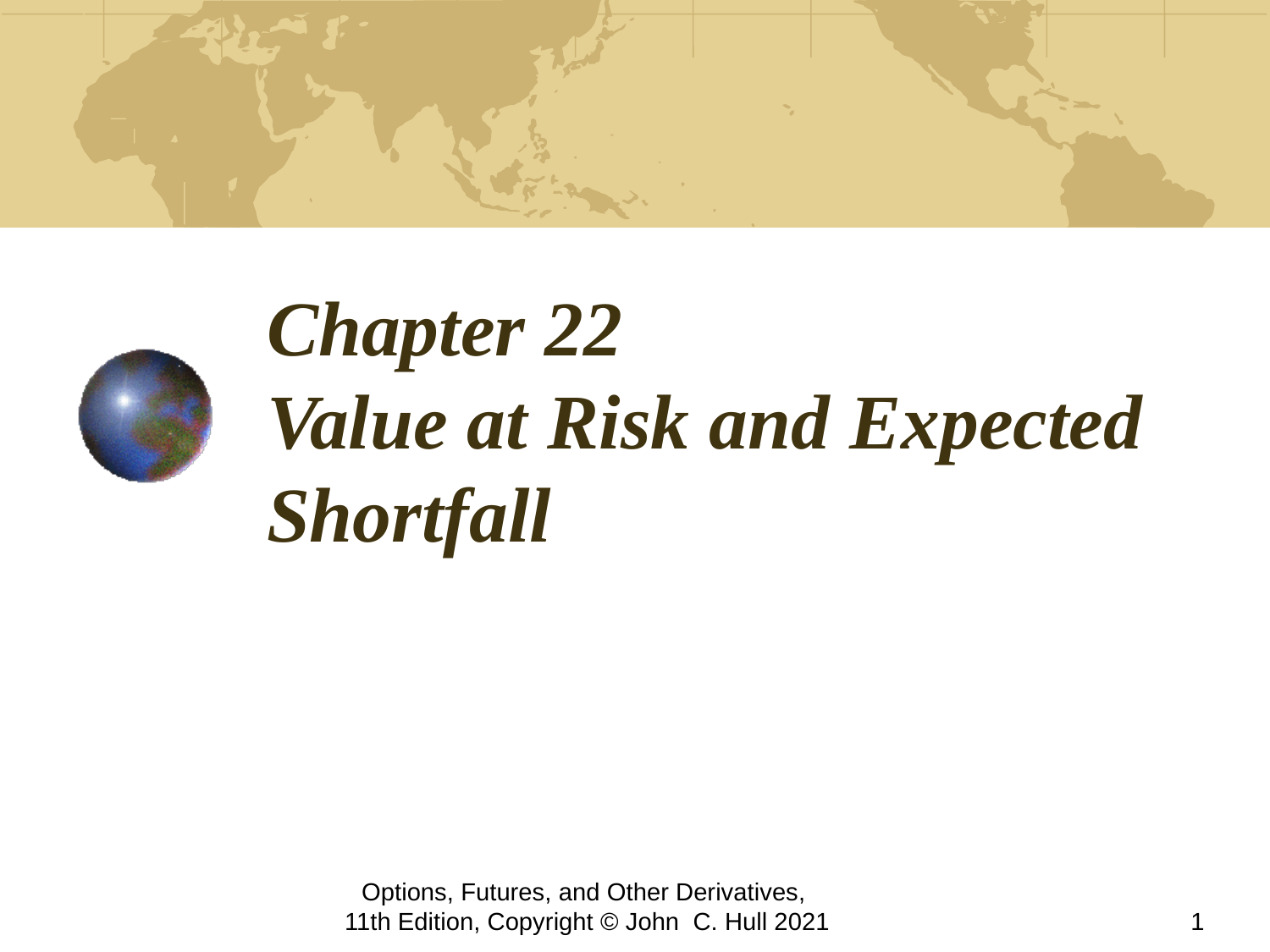

# Chapter 22 Value at Risk and Expected Shortfall
Options, Futures, and Other Derivatives,
11th Edition, Copyright © John  C. Hull 2021
1